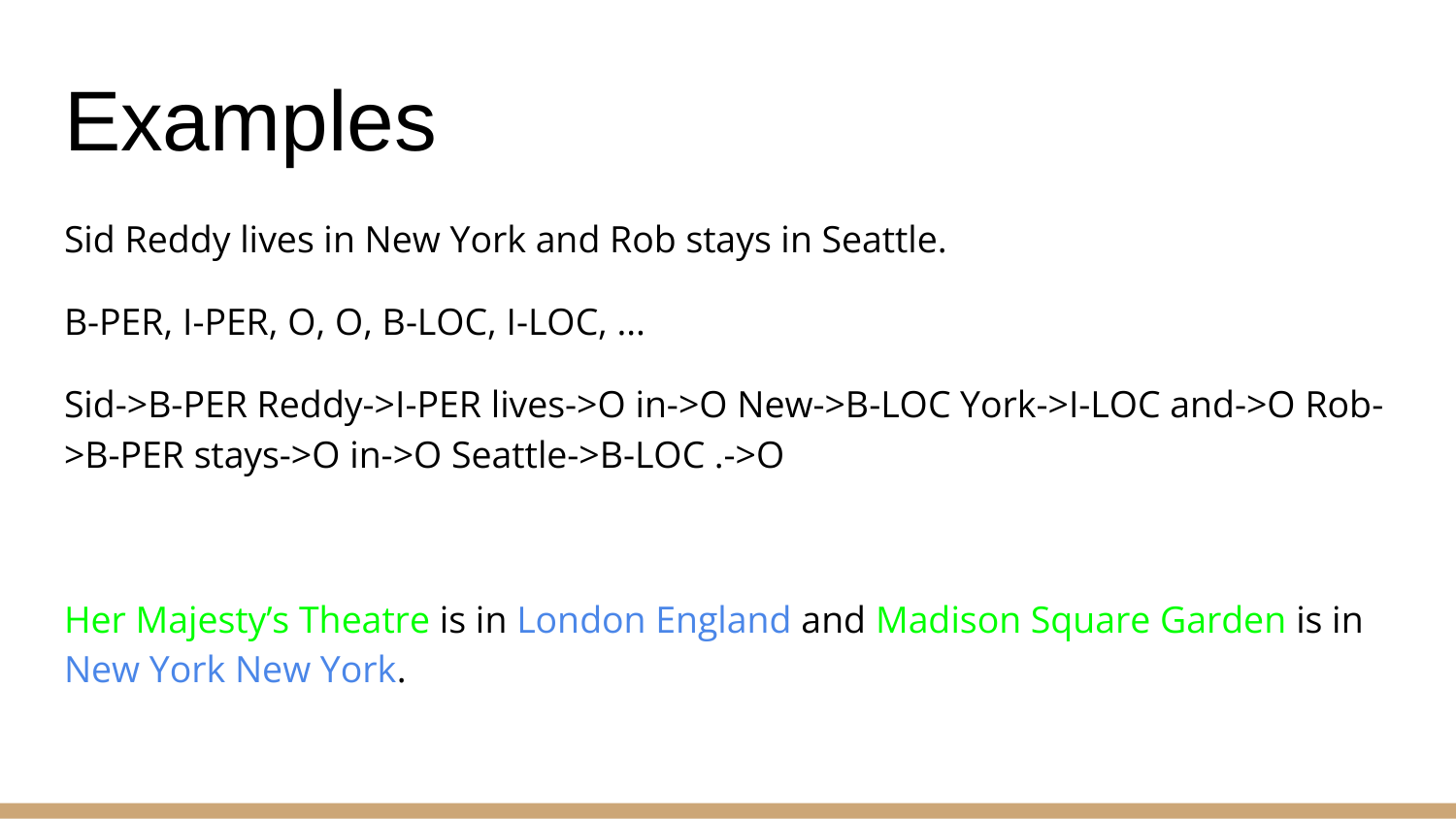

# Examples
Sid Reddy lives in New York and Rob stays in Seattle.
B-PER, I-PER, O, O, B-LOC, I-LOC, ...
Sid->B-PER Reddy->I-PER lives->O in->O New->B-LOC York->I-LOC and->O Rob->B-PER stays->O in->O Seattle->B-LOC .->O

Her Majesty’s Theatre is in London England and Madison Square Garden is in New York New York.